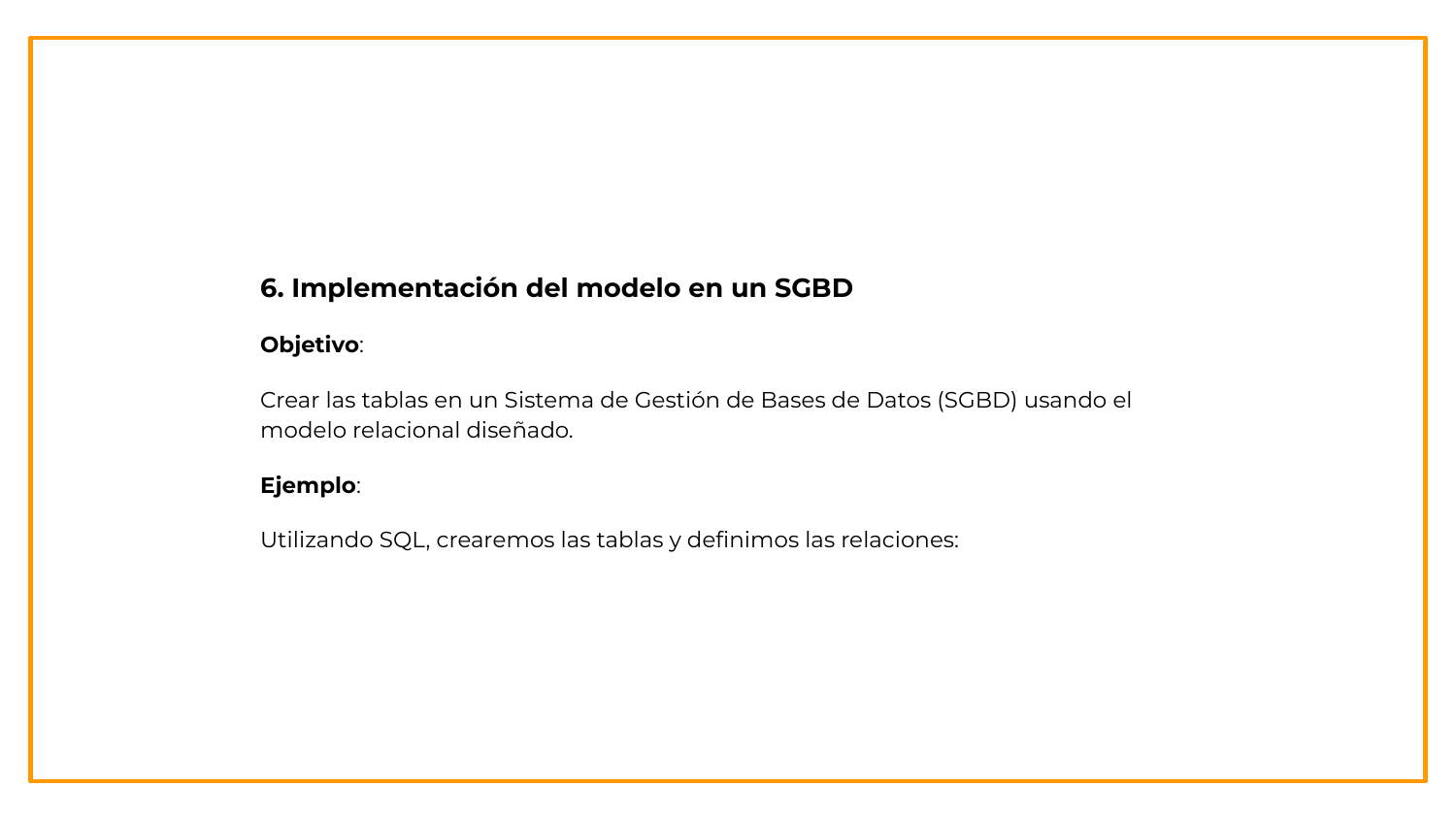

6. Implementación del modelo en un SGBD
Objetivo:
Crear las tablas en un Sistema de Gestión de Bases de Datos (SGBD) usando el modelo relacional diseñado.
Ejemplo:
Utilizando SQL, crearemos las tablas y definimos las relaciones: